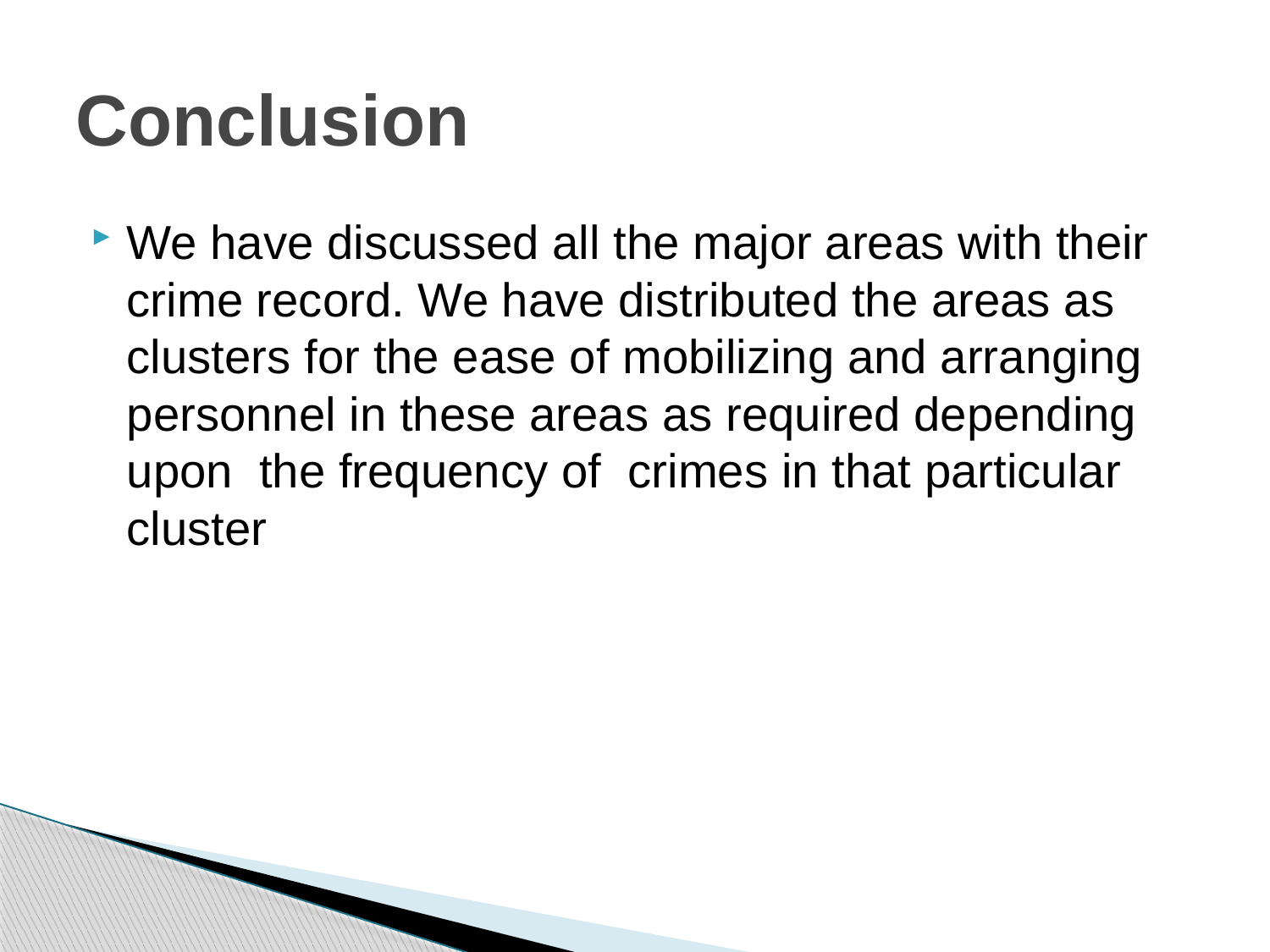

# Conclusion
We have discussed all the major areas with their crime record. We have distributed the areas as clusters for the ease of mobilizing and arranging personnel in these areas as required depending upon  the frequency of  crimes in that particular cluster